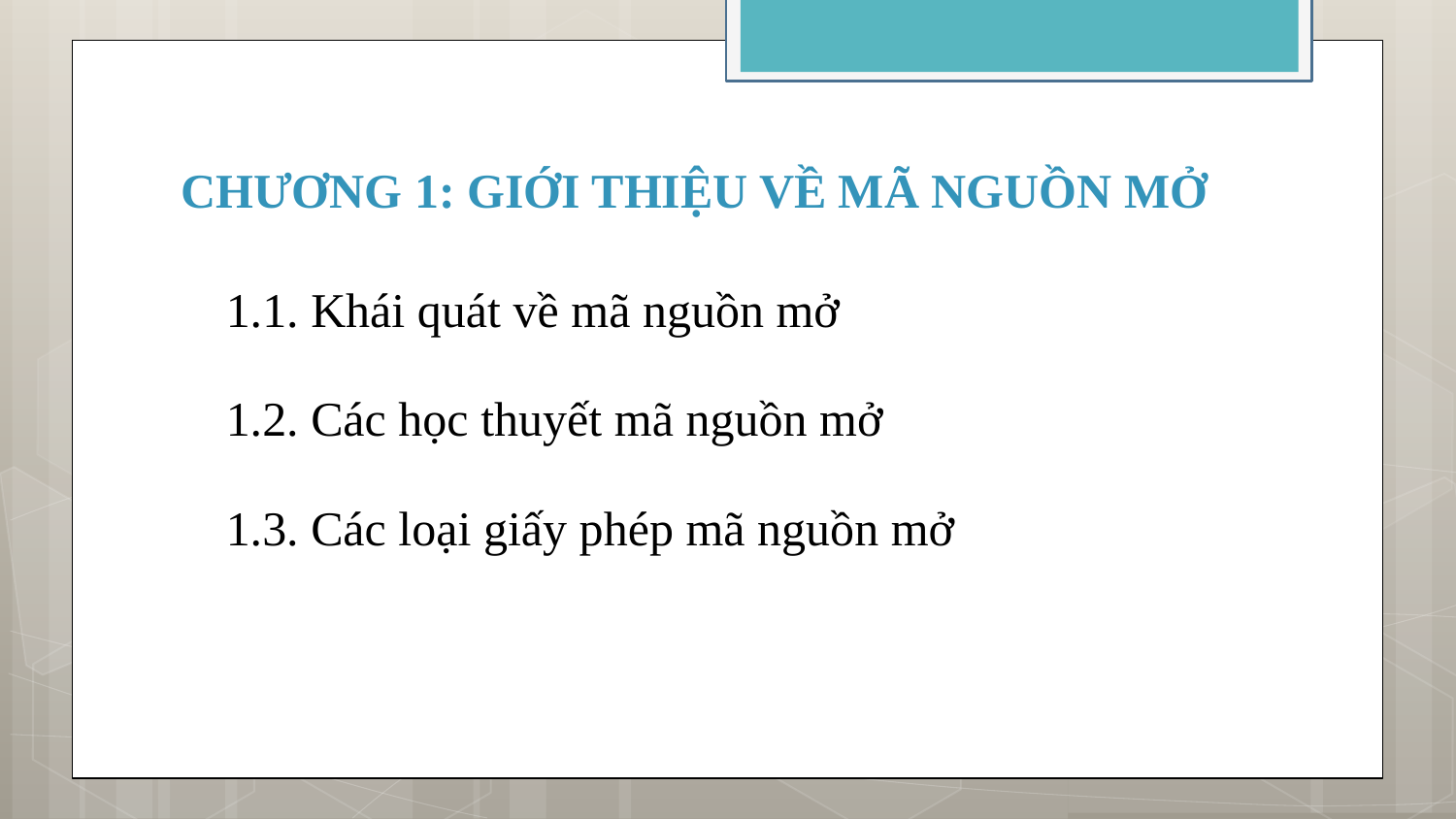

# CHƯƠNG 1: GIỚI THIỆU VỀ MÃ NGUỒN MỞ
1.1. Khái quát về mã nguồn mở
1.2. Các học thuyết mã nguồn mở
1.3. Các loại giấy phép mã nguồn mở